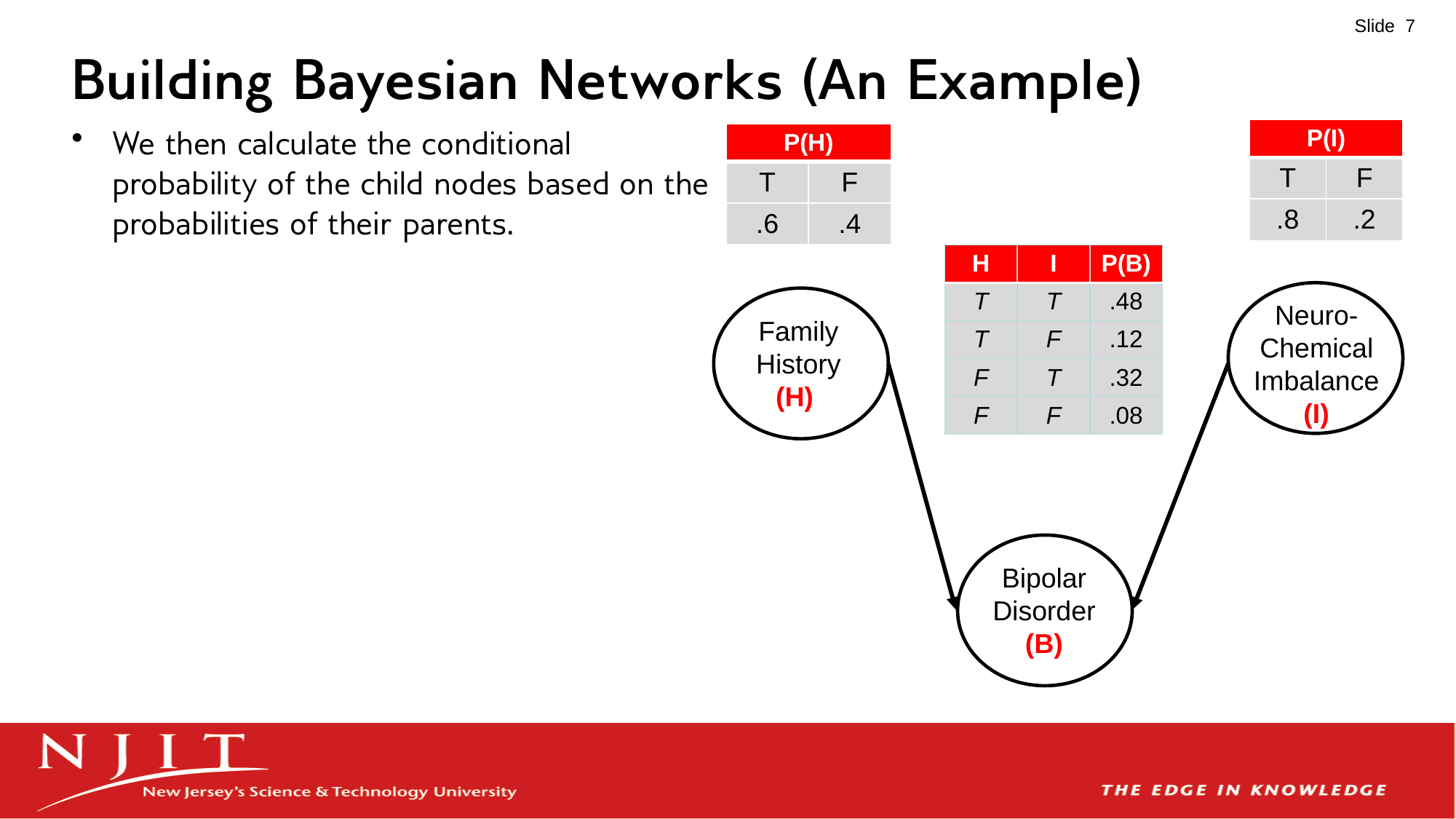

# Building Bayesian Networks (An Example)
We then calculate the conditional probability of the child nodes based on the probabilities of their parents.
| P(I) |  |
| --- | --- |
| T | F |
| .8 | .2 |
| P(H) |  |
| --- | --- |
| T | F |
| .6 | .4 |
| H | I | P(B) |
| --- | --- | --- |
| T | T | .48 |
| T | F | .12 |
| F | T | .32 |
| F | F | .08 |

Neuro-Chemical Imbalance
(I)
Family History
(H)

Bipolar Disorder
(B)